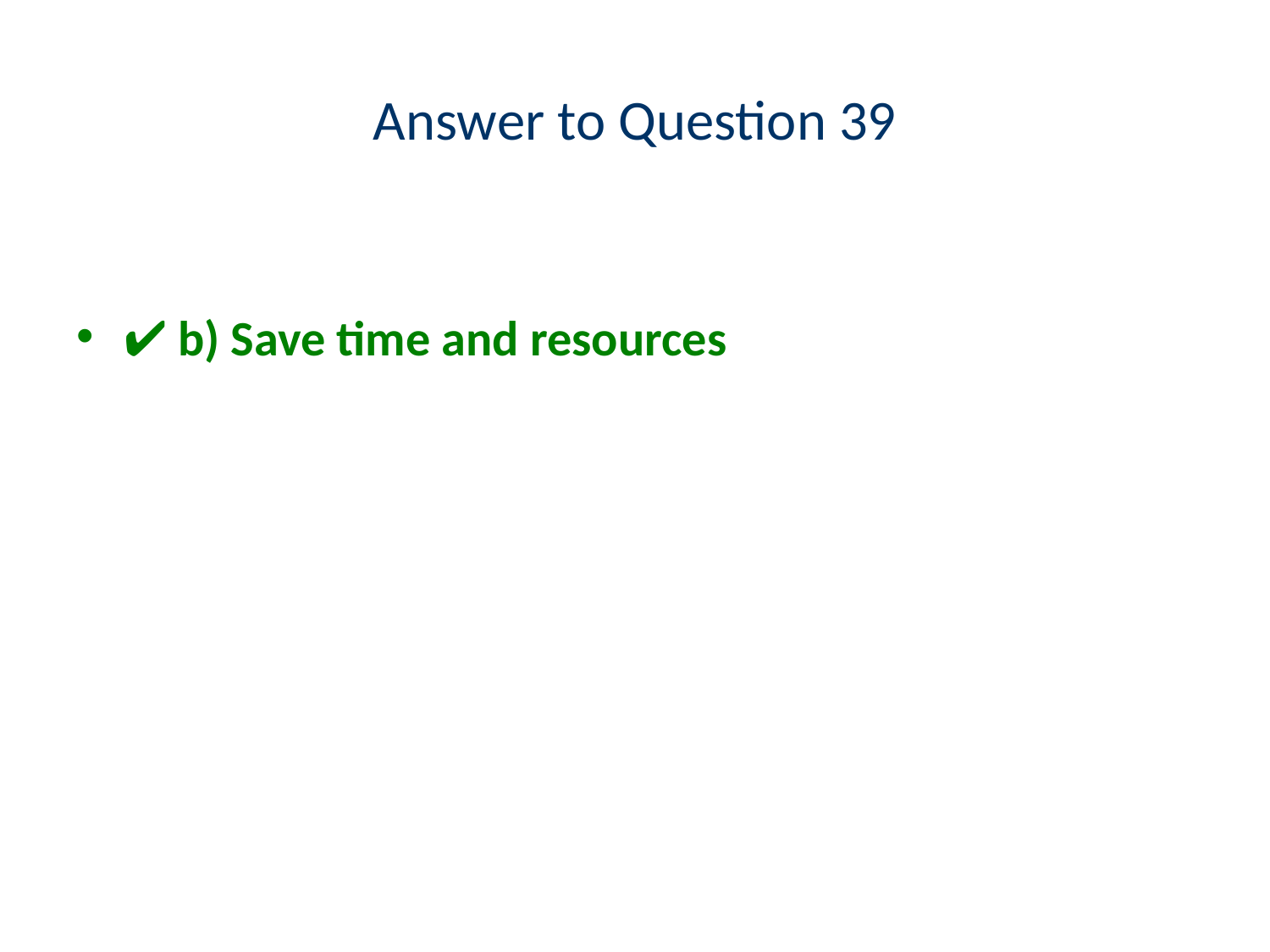

# Answer to Question 39

✔️ b) Save time and resources